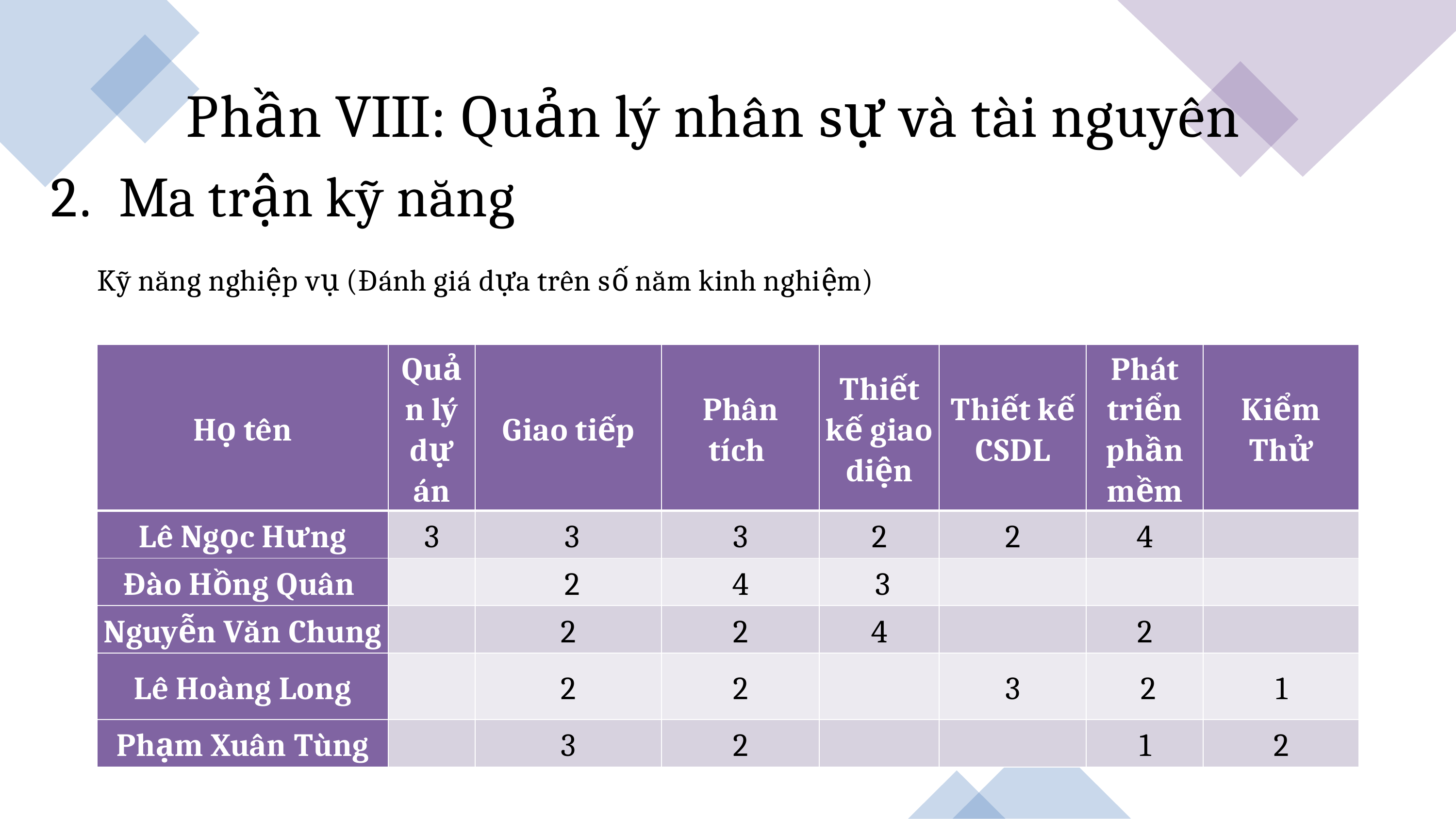

Phần VIII: Quản lý nhân sự và tài nguyên
2.	Ma trận kỹ năng
Kỹ năng nghiệp vụ (Đánh giá dựa trên số năm kinh nghiệm)

| Họ tên | Quản lý dự án | Giao tiếp | Phân tích | Thiết kế giao diện | Thiết kế CSDL | Phát triển phần mềm | Kiểm Thử |
| --- | --- | --- | --- | --- | --- | --- | --- |
| Lê Ngọc Hưng | 3 | 3 | 3 | 2 | 2 | 4 |  |
| Đào Hồng Quân |  | 2 | 4 | 3 |  |  |  |
| Nguyễn Văn Chung |  | 2 | 2 | 4 |  | 2 |  |
| Lê Hoàng Long |  | 2 | 2 |  | 3 | 2 | 1 |
| Phạm Xuân Tùng |  | 3 | 2 |  |  | 1 | 2 |